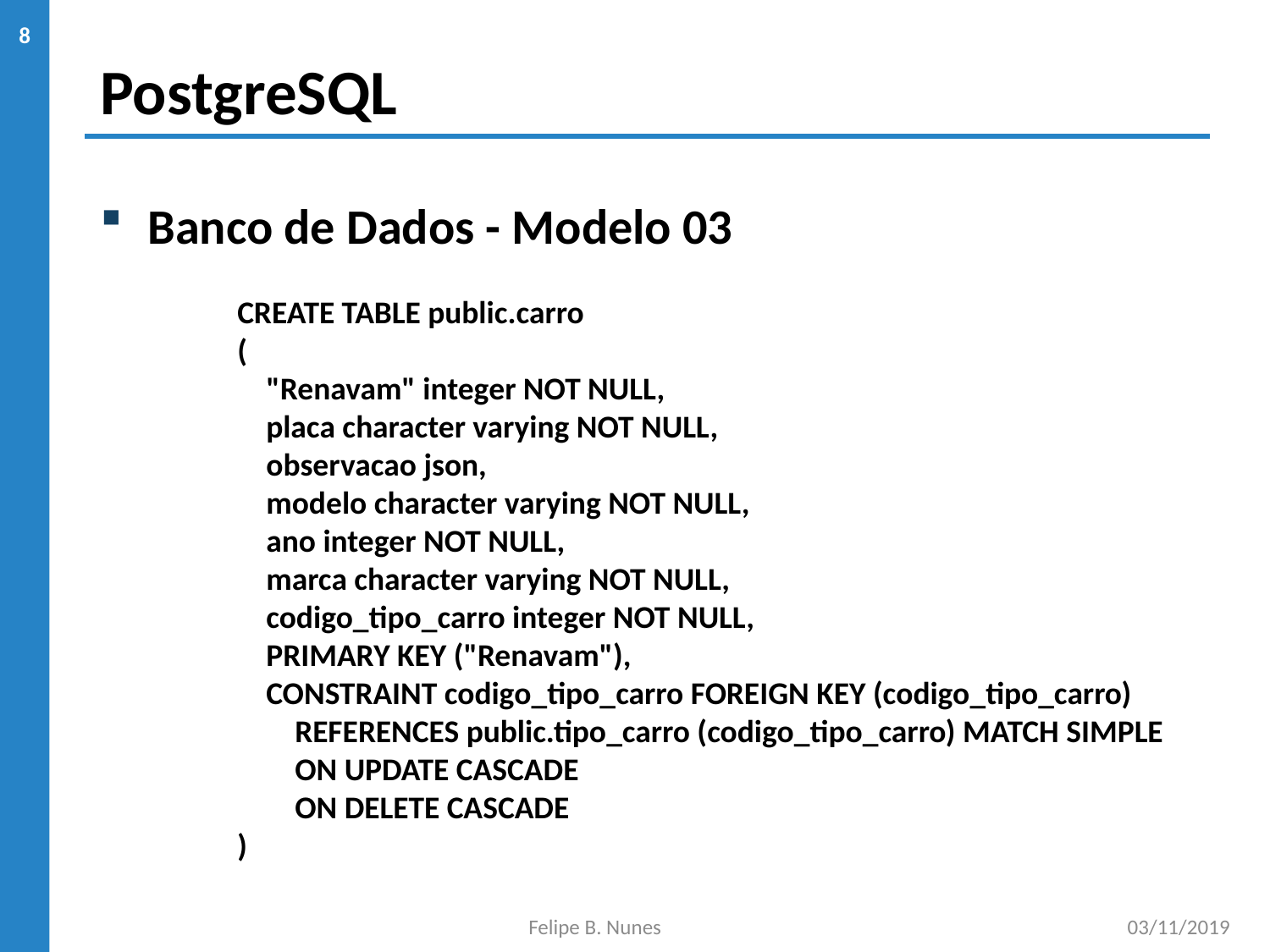

# PostgreSQL
8
Banco de Dados - Modelo 03

CREATE TABLE public.carro
(
    "Renavam" integer NOT NULL,
    placa character varying NOT NULL,
    observacao json,
    modelo character varying NOT NULL,
    ano integer NOT NULL,
    marca character varying NOT NULL,
    codigo_tipo_carro integer NOT NULL,
    PRIMARY KEY ("Renavam"),
    CONSTRAINT codigo_tipo_carro FOREIGN KEY (codigo_tipo_carro)
        REFERENCES public.tipo_carro (codigo_tipo_carro) MATCH SIMPLE
        ON UPDATE CASCADE
        ON DELETE CASCADE
)
Felipe B. Nunes
03/11/2019